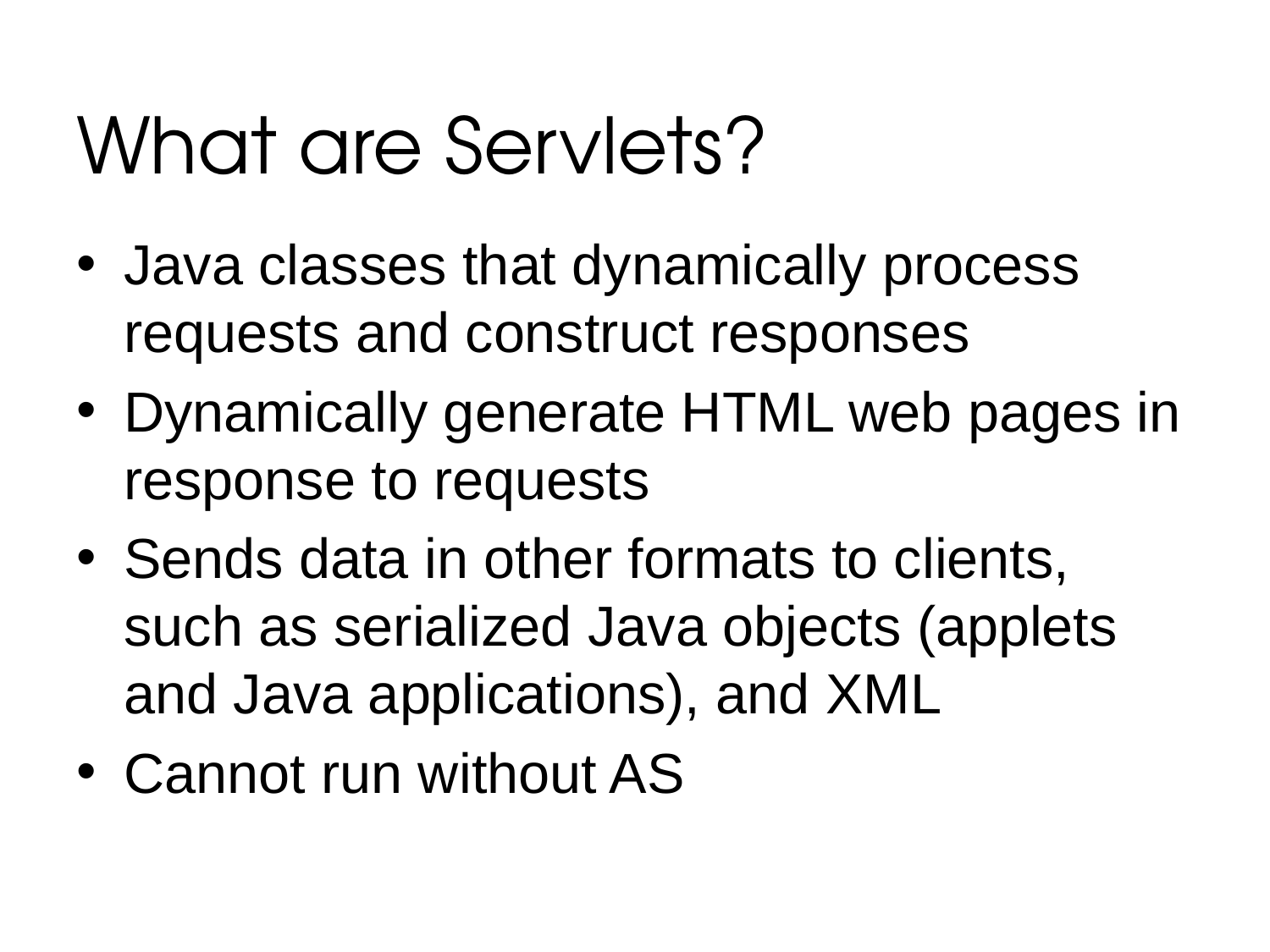

# What are Servlets?
Java classes that dynamically process requests and construct responses
Dynamically generate HTML web pages in response to requests
Sends data in other formats to clients, such as serialized Java objects (applets and Java applications), and XML
Cannot run without AS